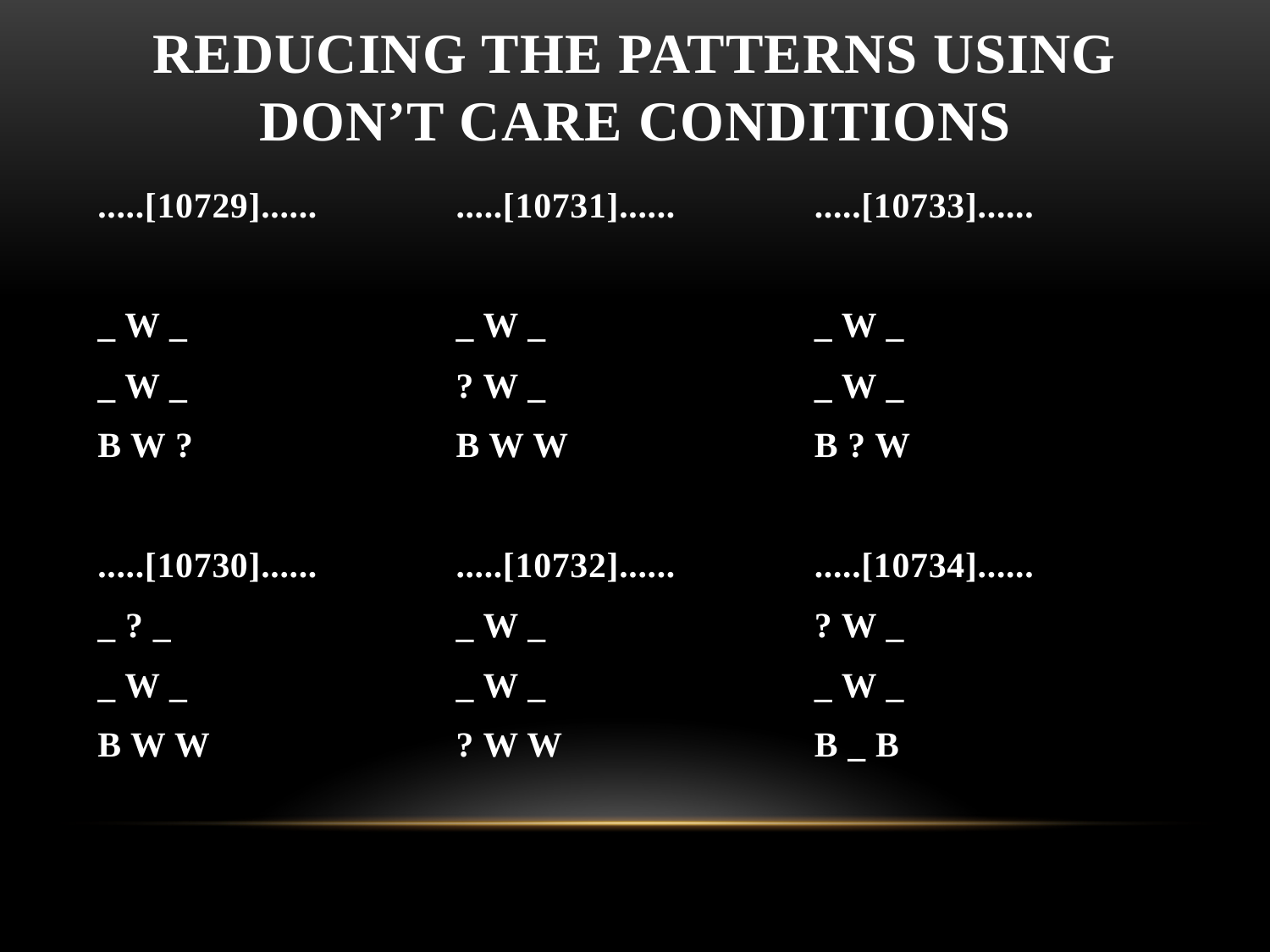

# Reducing the patterns using don’t care conditions
.....[10729]......

_ W _
_ W _
B W ?

.....[10730]......
_ ? _
_ W _
B W W

.....[10731]......

_ W _
? W _
B W W

.....[10732]......
_ W _
_ W _
? W W

.....[10733]......

_ W _
_ W _
B ? W

.....[10734]......
? W _
_ W _
B _ B